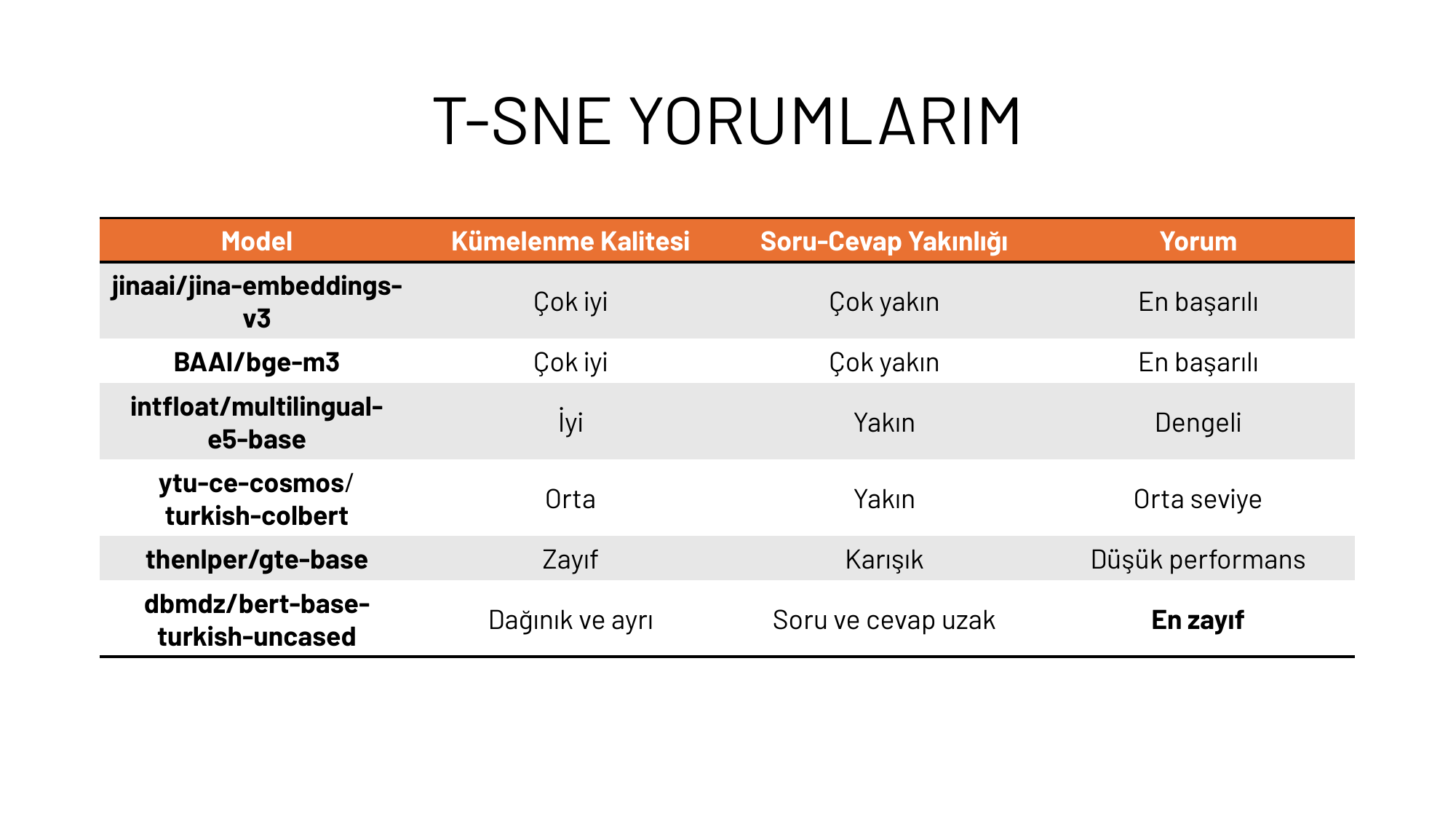

# T-SNE YORUMLARIM
| Model | Kümelenme Kalitesi | Soru-Cevap Yakınlığı | Yorum |
| --- | --- | --- | --- |
| jinaai/jina-embeddings-v3 | Çok iyi | Çok yakın | En başarılı |
| BAAI/bge-m3 | Çok iyi | Çok yakın | En başarılı |
| intfloat/multilingual-e5-base | İyi | Yakın | Dengeli |
| ytu-ce-cosmos/turkish-colbert | Orta | Yakın | Orta seviye |
| thenlper/gte-base | Zayıf | Karışık | Düşük performans |
| dbmdz/bert-base-turkish-uncased | Dağınık ve ayrı | Soru ve cevap uzak | En zayıf |